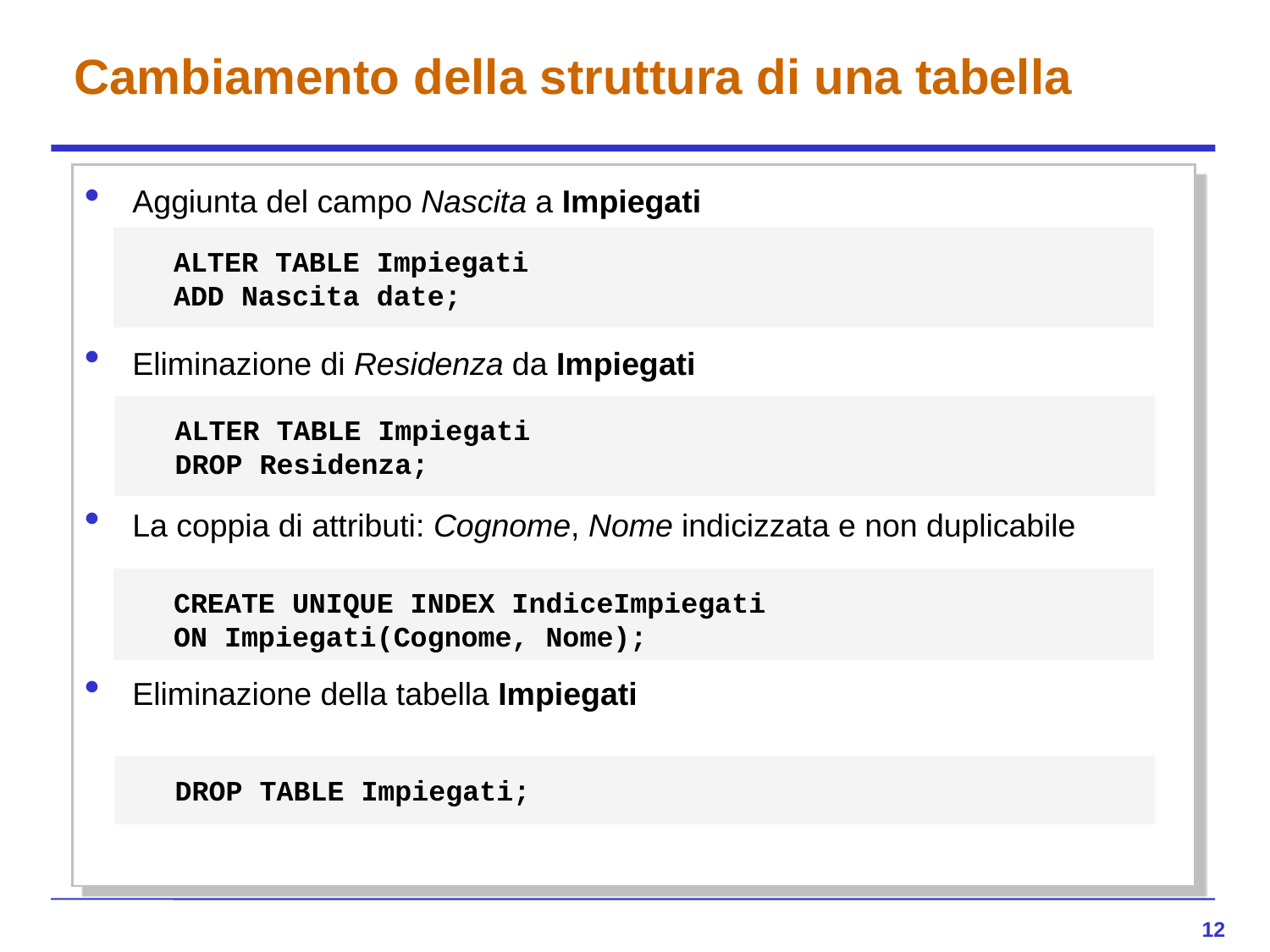

# Cambiamento della struttura di una tabella
Aggiunta del campo Nascita a Impiegati

Eliminazione di Residenza da Impiegati

La coppia di attributi: Cognome, Nome indicizzata e non duplicabile

Eliminazione della tabella Impiegati
	ALTER TABLE Impiegati
	ADD Nascita date;
	ALTER TABLE Impiegati
	DROP Residenza;
	CREATE UNIQUE INDEX IndiceImpiegati
	ON Impiegati(Cognome, Nome);
	DROP TABLE Impiegati;
12